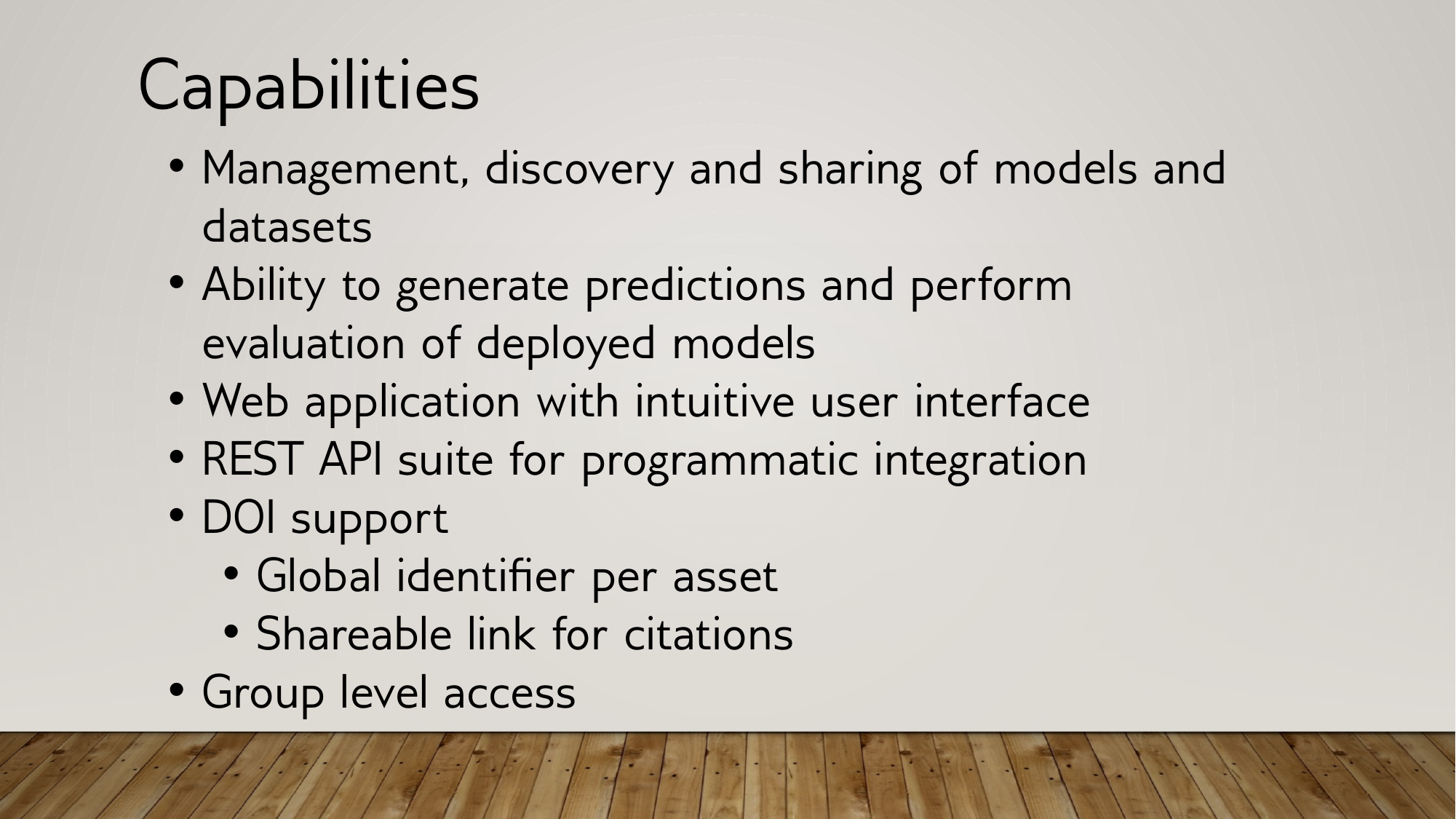

Capabilities

Management, discovery and sharing of models and datasets
Ability to generate predictions and perform evaluation of deployed models
Web application with intuitive user interface
REST API suite for programmatic integration
DOI support
Global identifier per asset
Shareable link for citations
Group level access